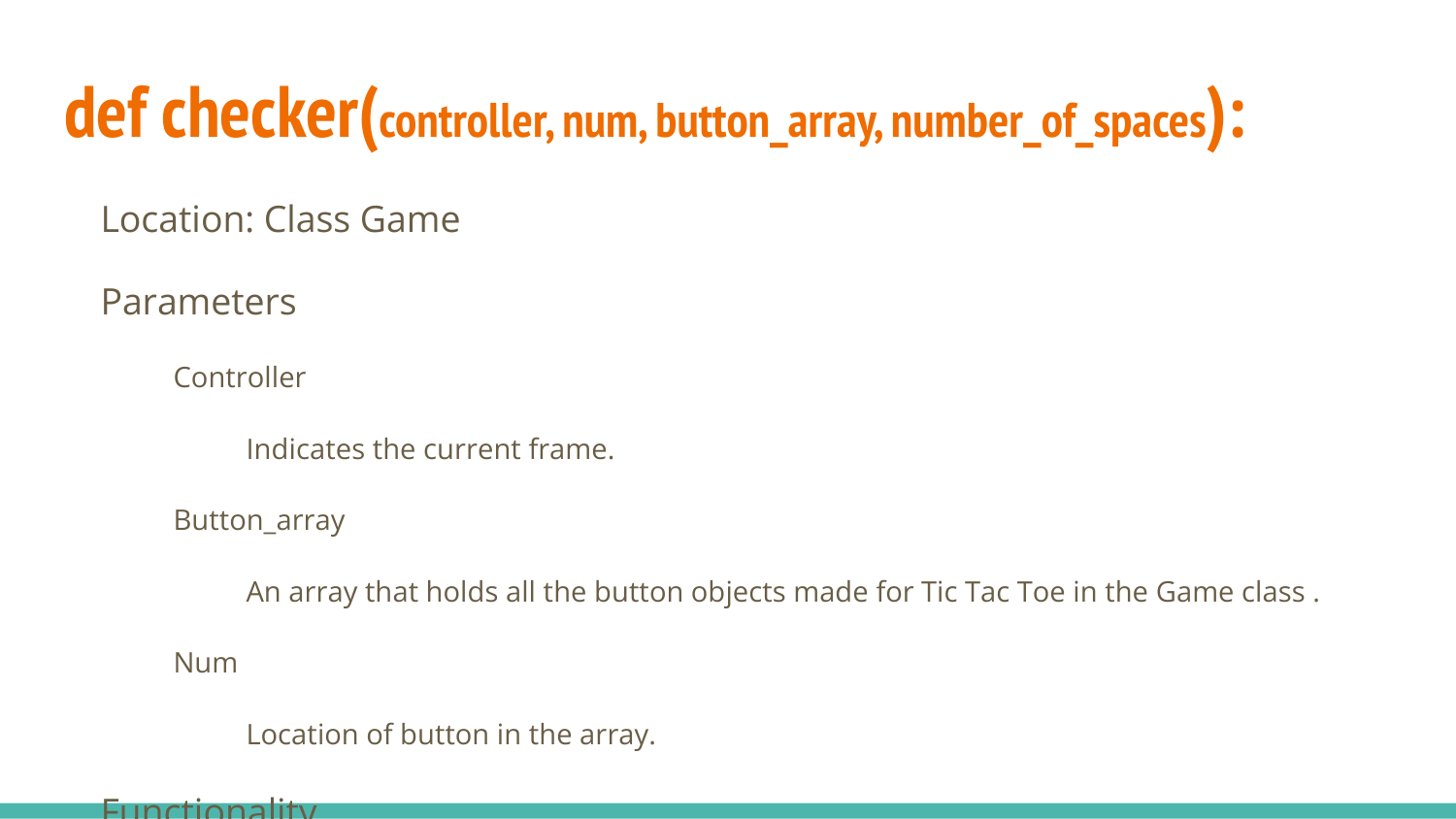

# def checker(controller, num, button_array, number_of_spaces):
Location: Class Game
Parameters
Controller
Indicates the current frame.
Button_array
An array that holds all the button objects made for Tic Tac Toe in the Game class .
Num
Location of button in the array.
Functionality
Checks the variable board to see if there is a winner or a stalemate. This module is called everytime a button in class Game is called.
Output
Checks if there is a winner or a stalemate on the game board, displaying the appropriate message in a pop up window